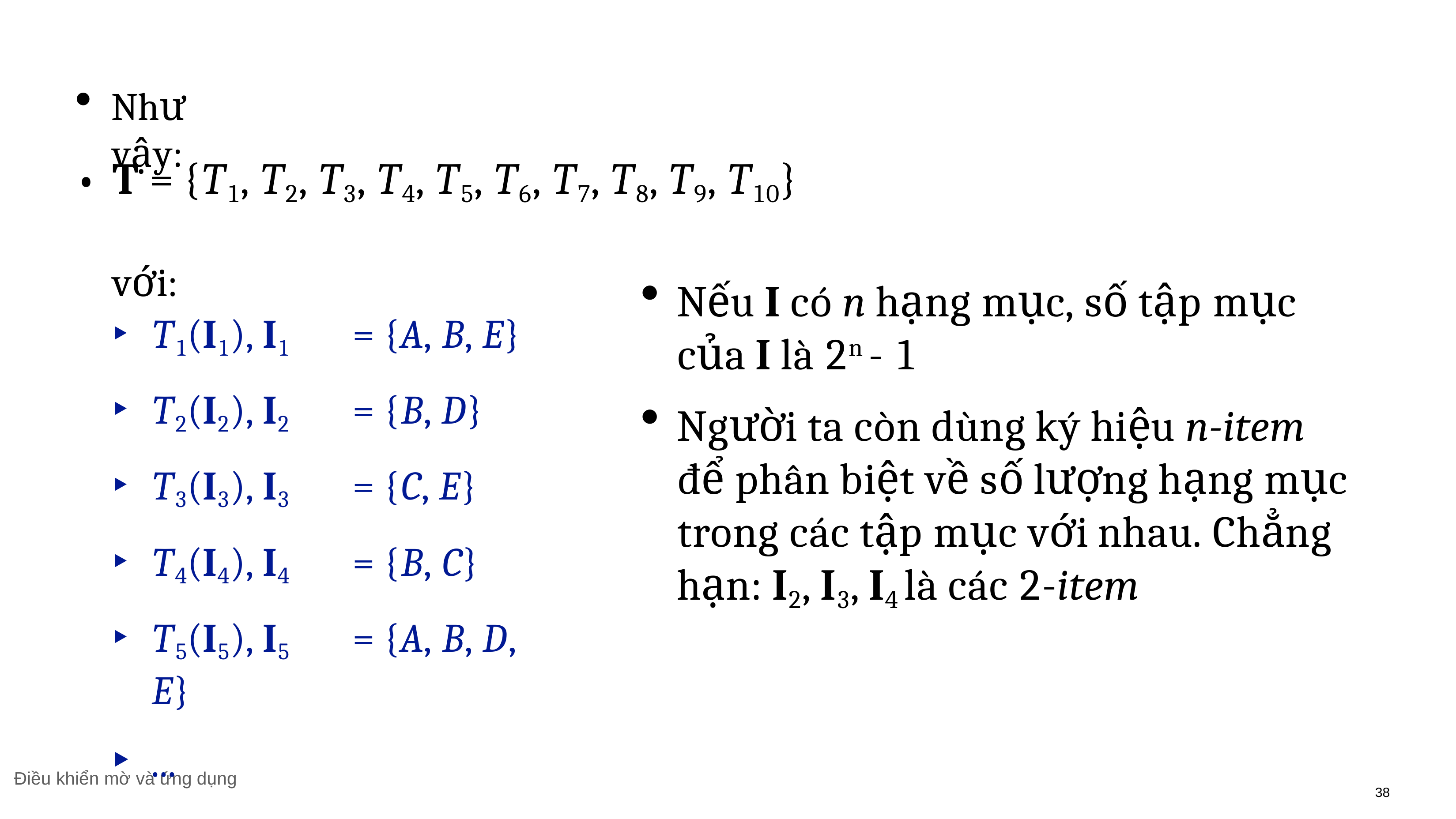

Như vậy:
# T = {T1, T2, T3, T4, T5, T6, T7, T8, T9, T10} với:
Nếu I có n hạng mục, số tập mục của I là 2n - 1
Người ta còn dùng ký hiệu n-item để phân biệt về số lượng hạng mục trong các tập mục với nhau. Chẳng hạn: I2, I3, I4 là các 2-item

T1(I1), I1	= {A, B, E}
T2(I2), I2	= {B, D}
T3(I3), I3	= {C, E}
T4(I4), I4	= {B, C}
T5(I5), I5	= {A, B, D, E}
...
Điều khiển mờ và ứng dụng
38